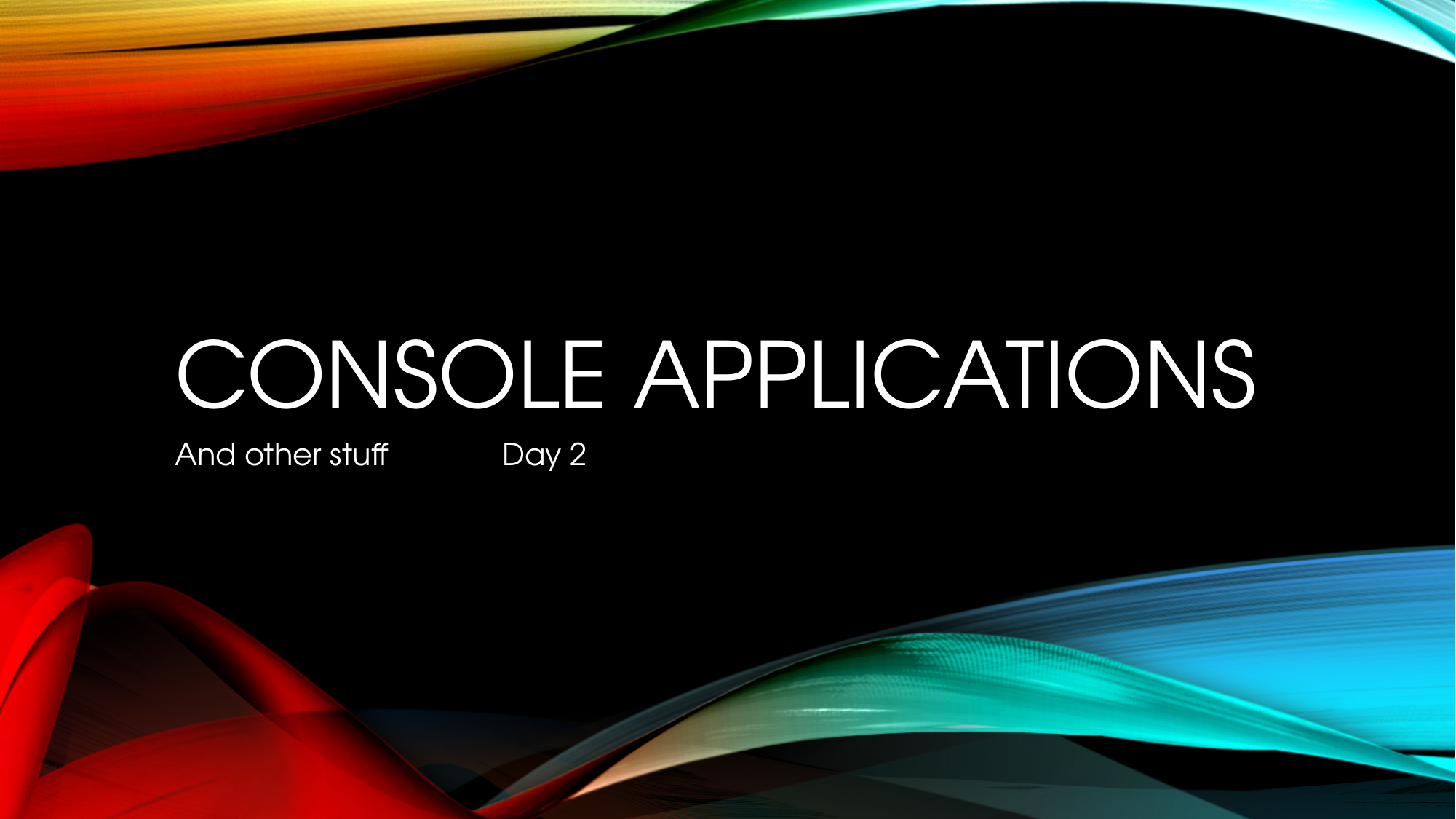

# Console applications
And other stuff 	Day 2